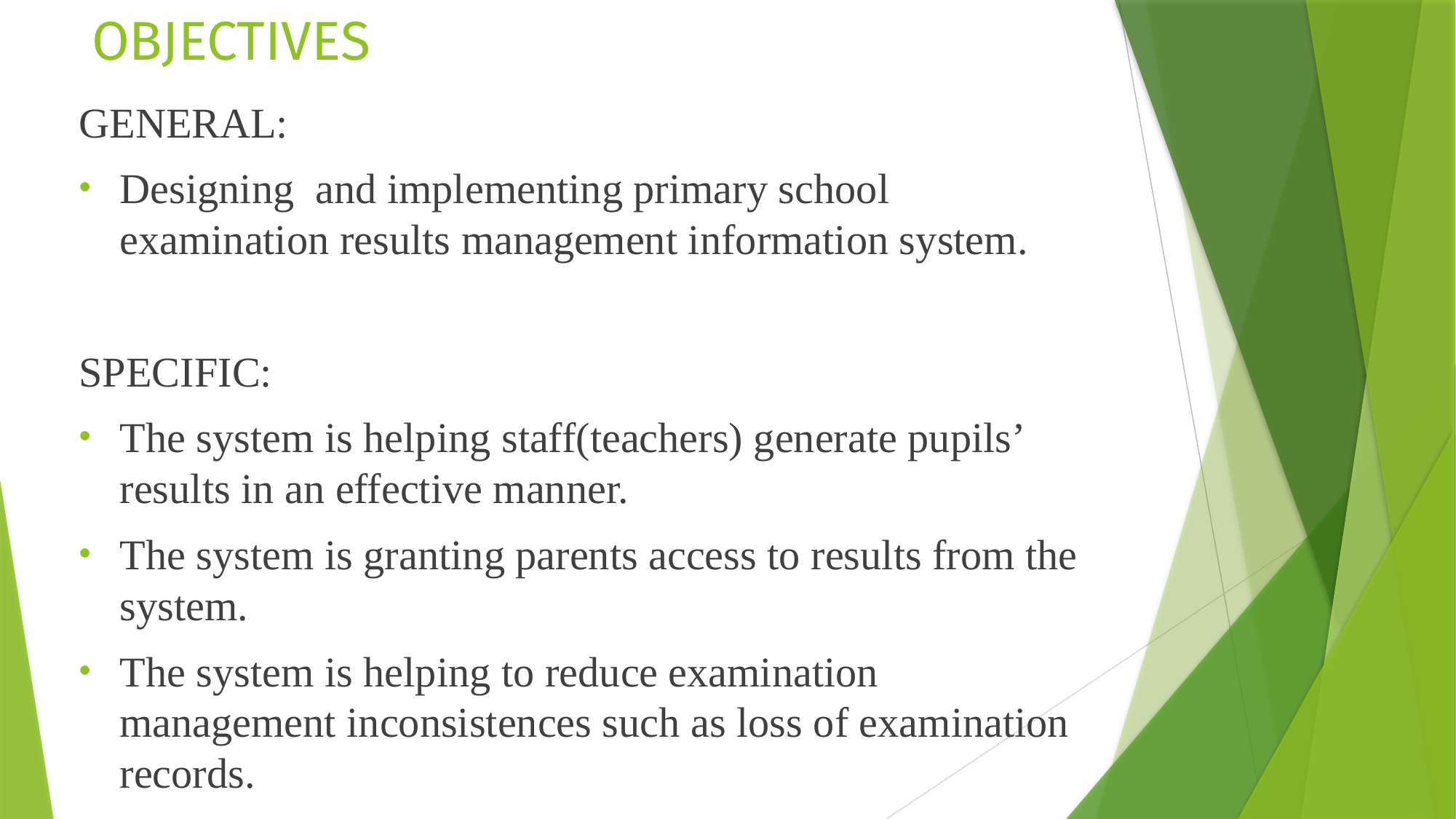

# OBJECTIVES
GENERAL:
Designing  and implementing primary school examination results management information system.

SPECIFIC:
The system is helping staff(teachers) generate pupils’ results in an effective manner.
The system is granting parents access to results from the system.
The system is helping to reduce examination management inconsistences such as loss of examination records.